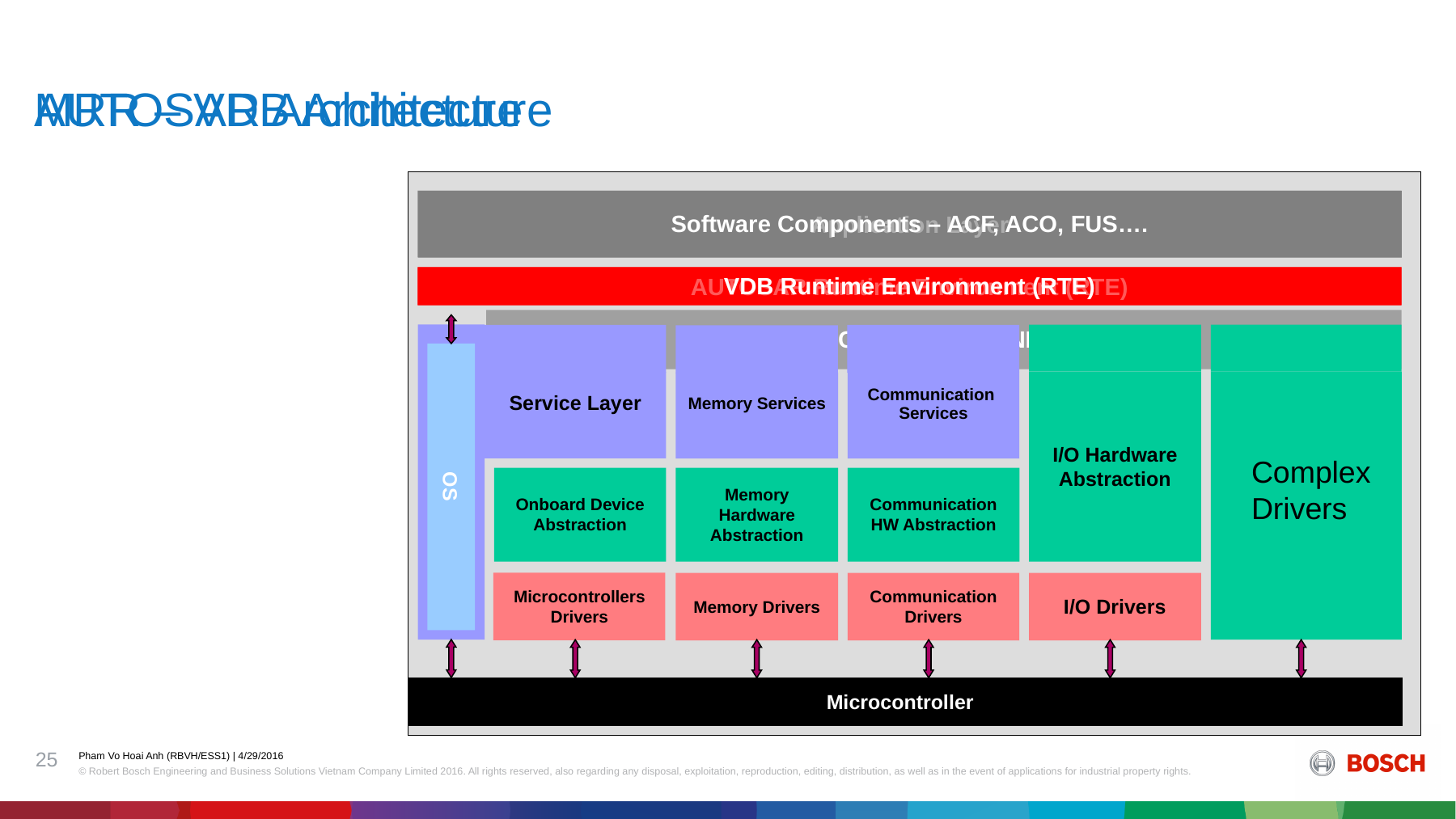

# AUTOSAR Architecture
MRR – VDB Architecture

Software Components – ACF, ACO, FUS….

Application Layer

VDB Runtime Environment (RTE)

AUTOSAR Runtime Environment (RTE)

FSI Software Components – NET, DIA, DAL….

OS

I/O Hardware Abstraction

Service Layer

Memory Services

Communication
Services

Complex
Drivers
Onboard Device Abstraction
Memory Hardware Abstraction
Communication HW Abstraction
Microcontrollers Drivers
Memory Drivers
Communication Drivers
I/O Drivers

Microcontroller
Microcontroller
25
Pham Vo Hoai Anh (RBVH/ESS1) | 4/29/2016
© Robert Bosch Engineering and Business Solutions Vietnam Company Limited 2016. All rights reserved, also regarding any disposal, exploitation, reproduction, editing, distribution, as well as in the event of applications for industrial property rights.